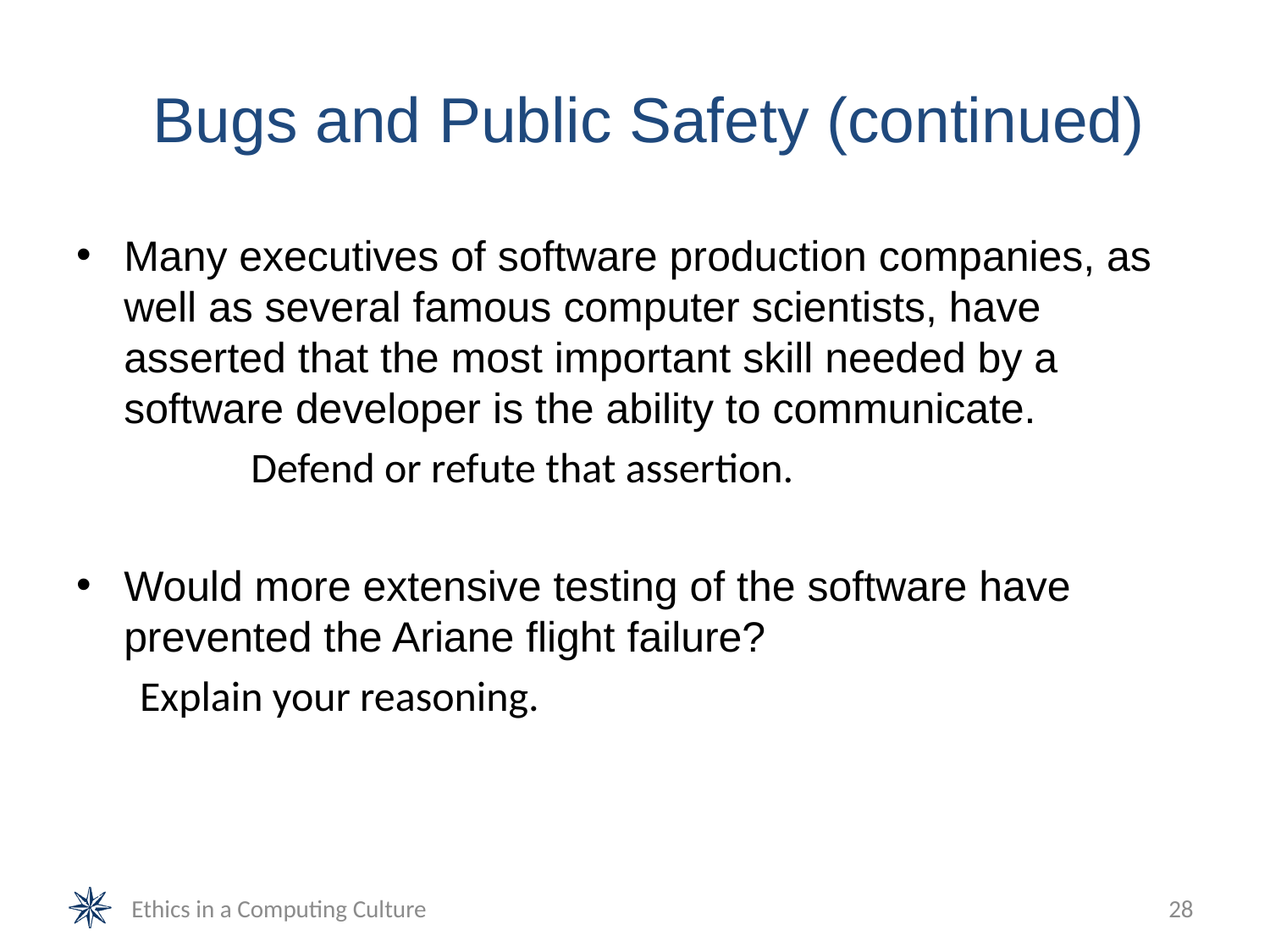

# Bugs and Public Safety (continued)
Many executives of software production companies, as well as several famous computer scientists, have asserted that the most important skill needed by a software developer is the ability to communicate.
		Defend or refute that assertion.

Would more extensive testing of the software have prevented the Ariane flight failure?
Explain your reasoning.

Ethics in a Computing Culture
28